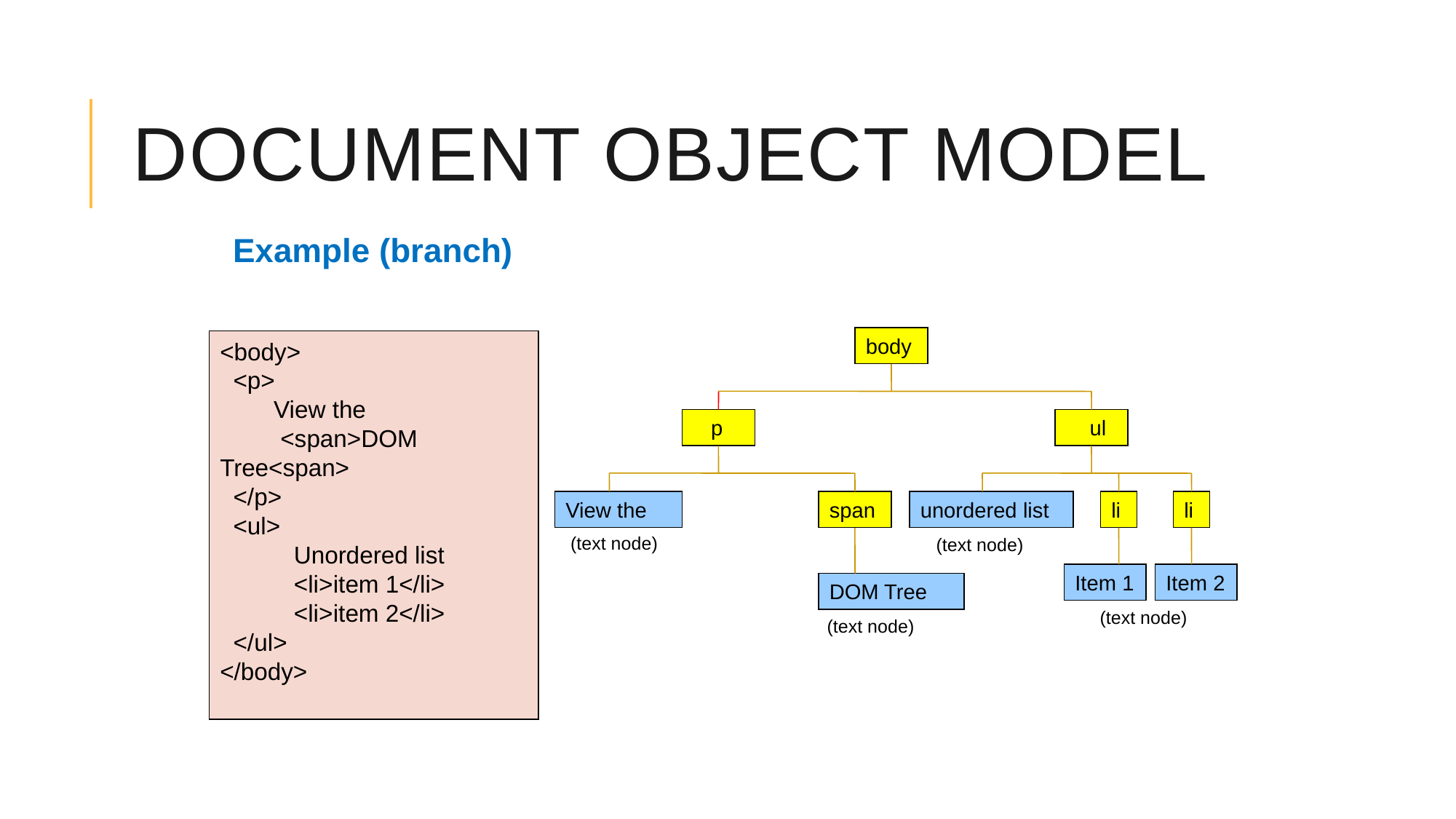

# Document Object Model
Example (branch)

body
<body>
  <p>
        View the
         <span>DOM Tree<span>
  </p>
  <ul>
           Unordered list
           <li>item 1</li>
           <li>item 2</li>
  </ul>
</body>

   p
    ul

View the
span
unordered list
li
li
(text node)

(text node)
Item 1
Item 2
DOM Tree
(text node)
(text node)